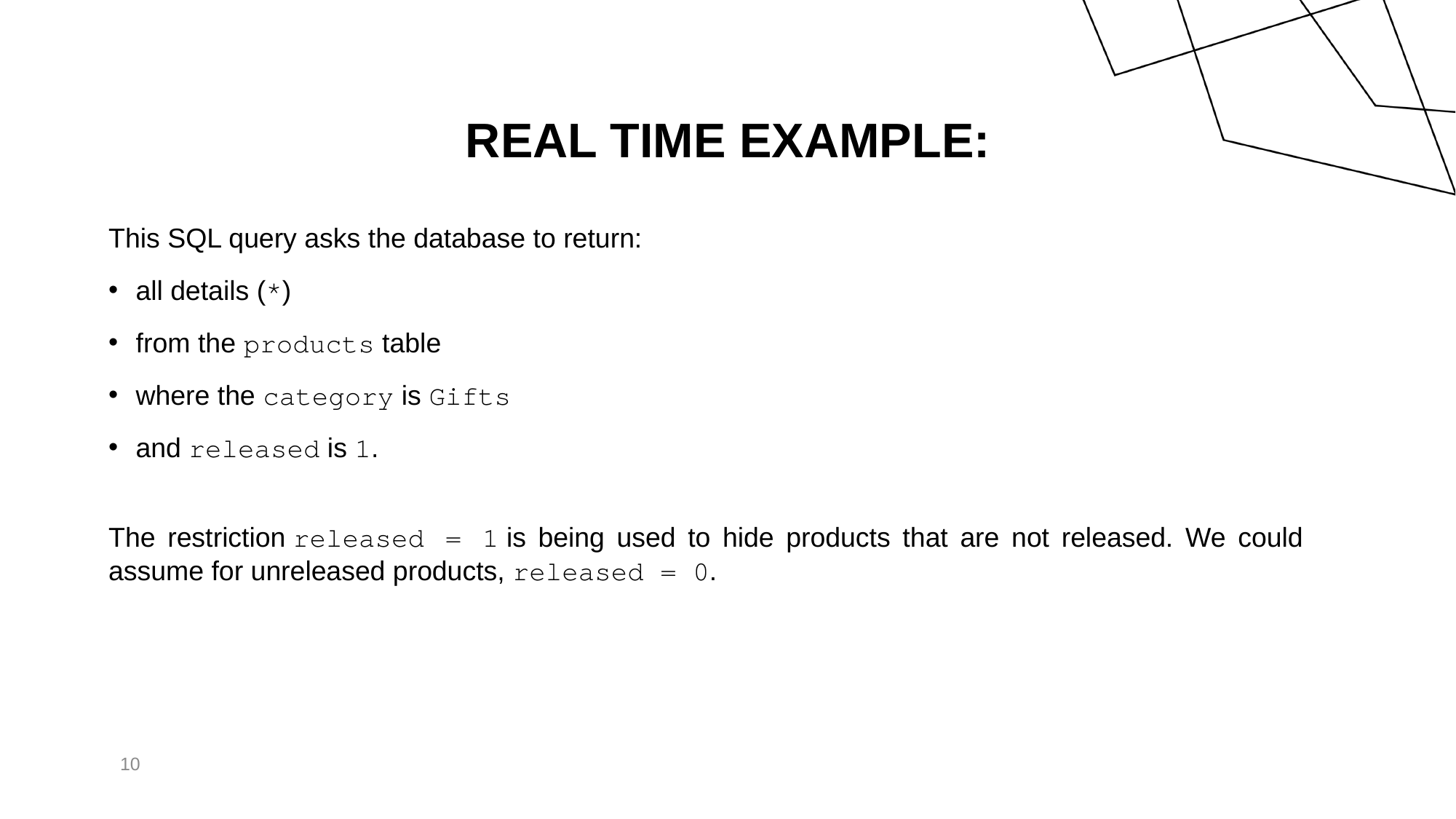

# Real time example:
This SQL query asks the database to return:
all details (*)
from the products table
where the category is Gifts
and released is 1.

The restriction released = 1 is being used to hide products that are not released. We could assume for unreleased products, released = 0.
10